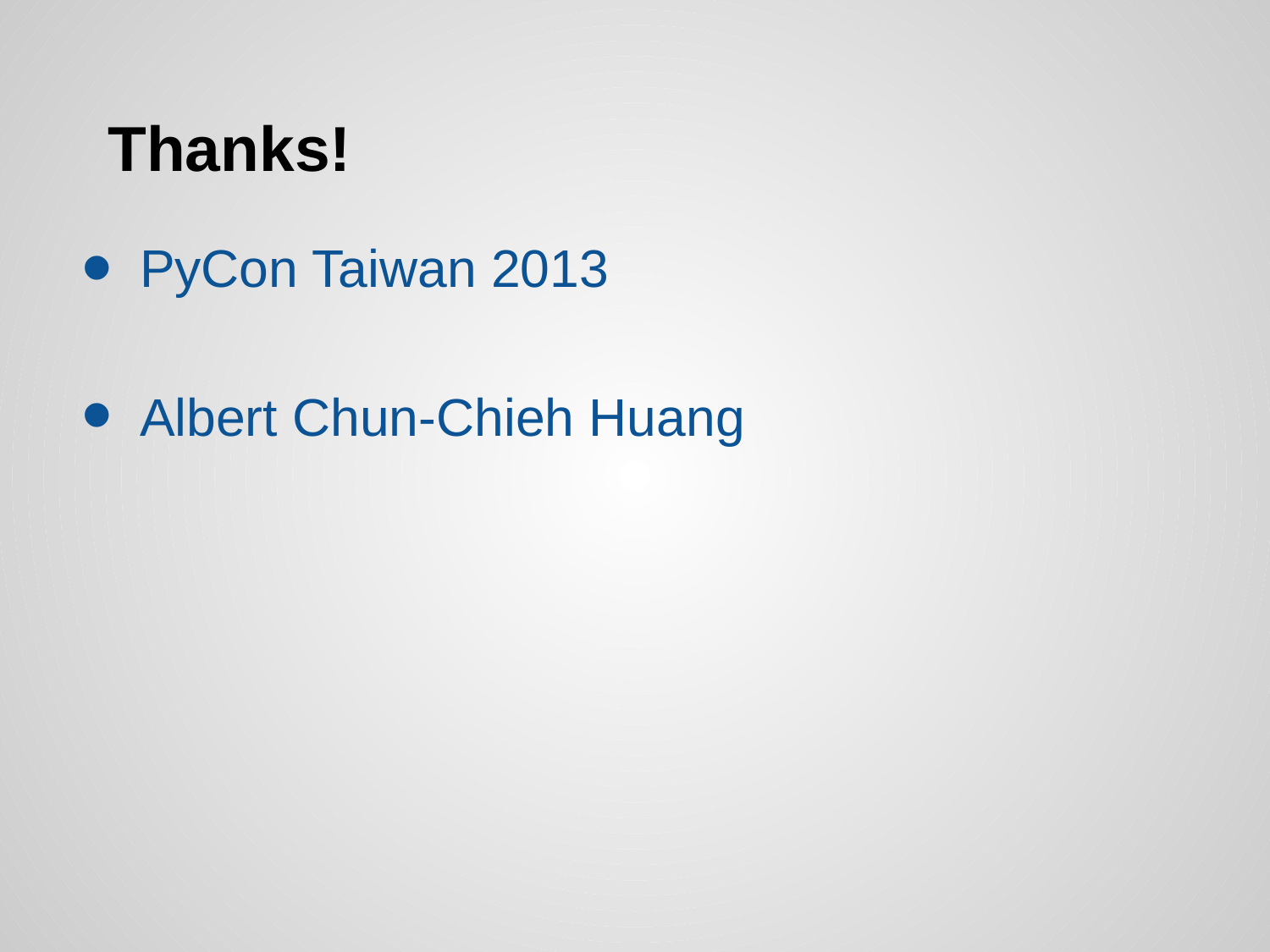

# Thanks!
PyCon Taiwan 2013

Albert Chun-Chieh Huang